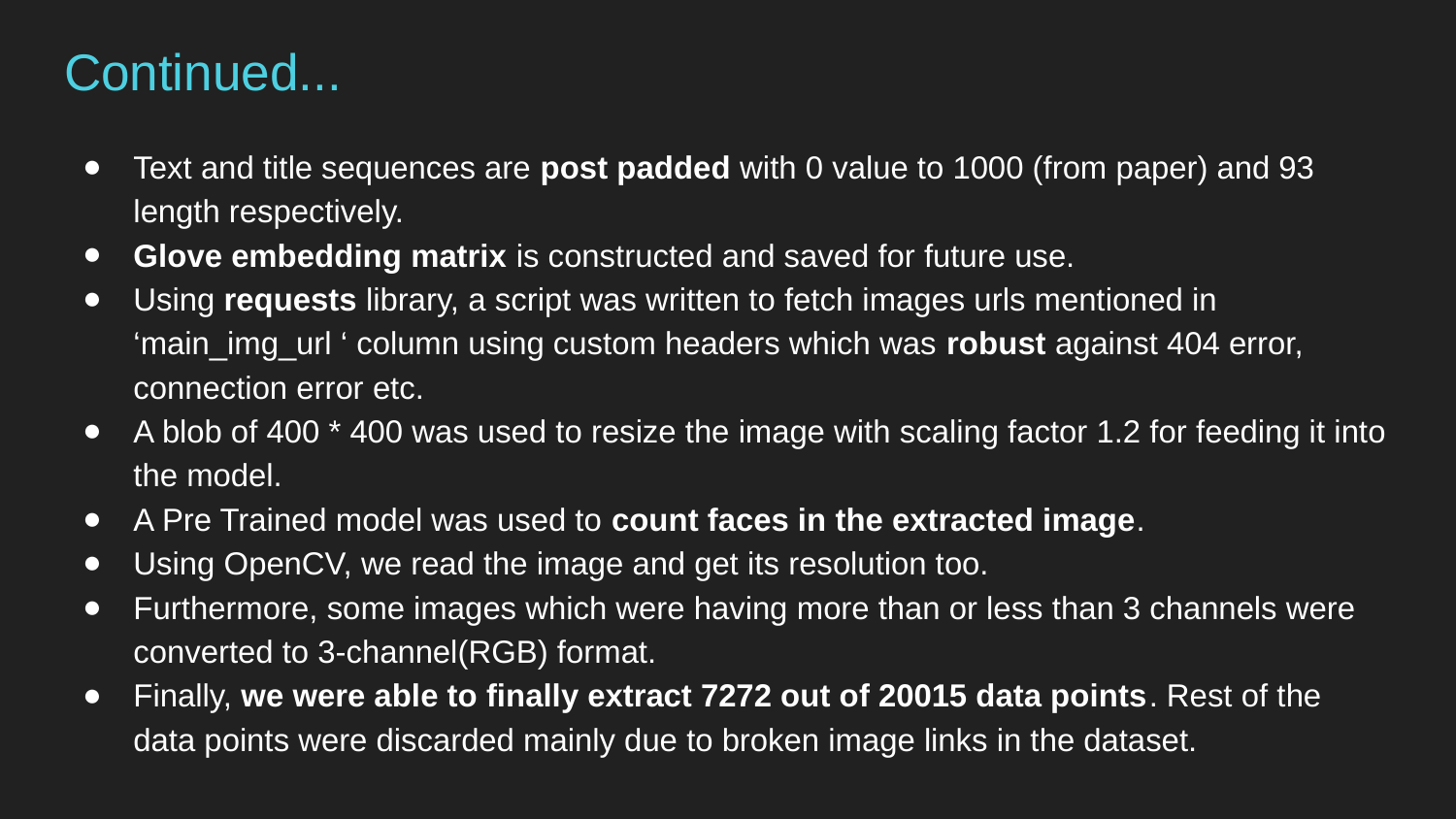

# Continued...
Text and title sequences are post padded with 0 value to 1000 (from paper) and 93 length respectively.
Glove embedding matrix is constructed and saved for future use.
Using requests library, a script was written to fetch images urls mentioned in ‘main_img_url ‘ column using custom headers which was robust against 404 error, connection error etc.
A blob of 400 * 400 was used to resize the image with scaling factor 1.2 for feeding it into the model.
A Pre Trained model was used to count faces in the extracted image.
Using OpenCV, we read the image and get its resolution too.
Furthermore, some images which were having more than or less than 3 channels were converted to 3-channel(RGB) format.
Finally, we were able to finally extract 7272 out of 20015 data points. Rest of the data points were discarded mainly due to broken image links in the dataset.